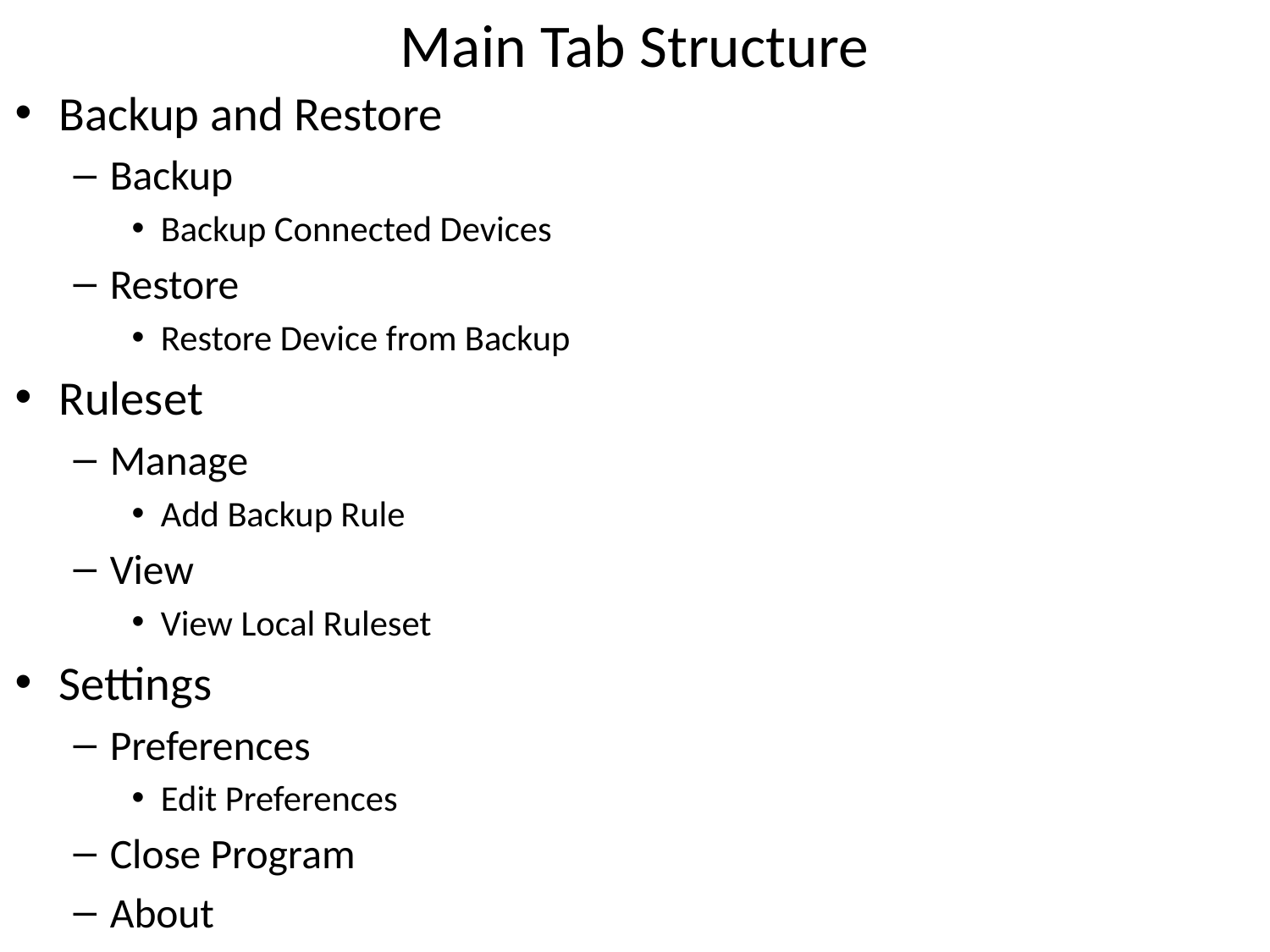

# Main Tab Structure
Backup and Restore
Backup
Backup Connected Devices
Restore
Restore Device from Backup
Ruleset
Manage
Add Backup Rule
View
View Local Ruleset
Settings
Preferences
Edit Preferences
Close Program
About